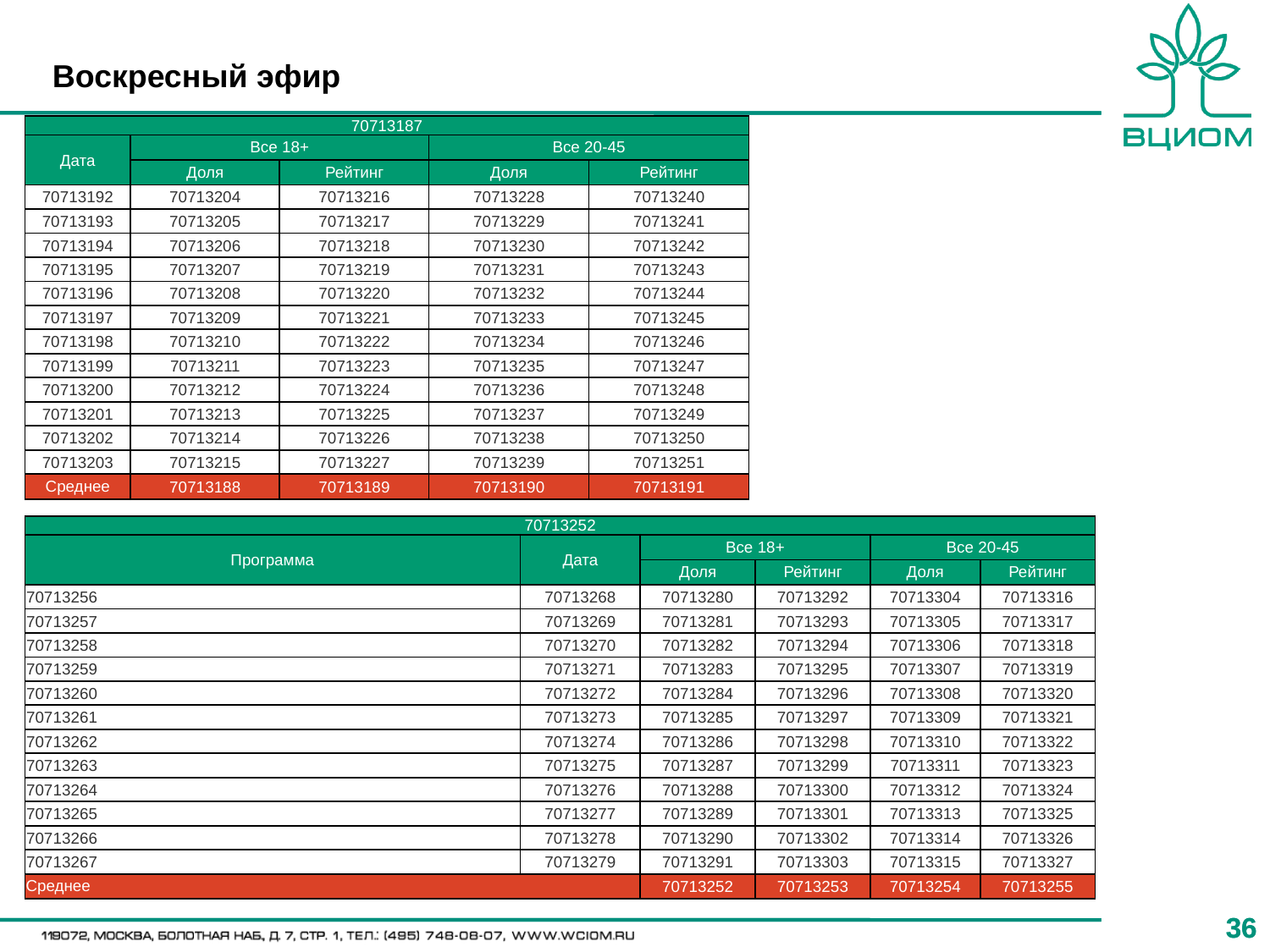

# Воскресный эфир
| 70713187 |  |  |  |  |
| --- | --- | --- | --- | --- |
| Дата | Все 18+ |  | Все 20-45 |  |
|  | Доля | Рейтинг | Доля | Рейтинг |
| 70713192 | 70713204 | 70713216 | 70713228 | 70713240 |
| 70713193 | 70713205 | 70713217 | 70713229 | 70713241 |
| 70713194 | 70713206 | 70713218 | 70713230 | 70713242 |
| 70713195 | 70713207 | 70713219 | 70713231 | 70713243 |
| 70713196 | 70713208 | 70713220 | 70713232 | 70713244 |
| 70713197 | 70713209 | 70713221 | 70713233 | 70713245 |
| 70713198 | 70713210 | 70713222 | 70713234 | 70713246 |
| 70713199 | 70713211 | 70713223 | 70713235 | 70713247 |
| 70713200 | 70713212 | 70713224 | 70713236 | 70713248 |
| 70713201 | 70713213 | 70713225 | 70713237 | 70713249 |
| 70713202 | 70713214 | 70713226 | 70713238 | 70713250 |
| 70713203 | 70713215 | 70713227 | 70713239 | 70713251 |
| Среднее | 70713188 | 70713189 | 70713190 | 70713191 |
| 70713252 |  |  |  |  |  |
| --- | --- | --- | --- | --- | --- |
| Программа | Дата | Все 18+ |  | Все 20-45 |  |
|  |  | Доля | Рейтинг | Доля | Рейтинг |
| 70713256 | 70713268 | 70713280 | 70713292 | 70713304 | 70713316 |
| 70713257 | 70713269 | 70713281 | 70713293 | 70713305 | 70713317 |
| 70713258 | 70713270 | 70713282 | 70713294 | 70713306 | 70713318 |
| 70713259 | 70713271 | 70713283 | 70713295 | 70713307 | 70713319 |
| 70713260 | 70713272 | 70713284 | 70713296 | 70713308 | 70713320 |
| 70713261 | 70713273 | 70713285 | 70713297 | 70713309 | 70713321 |
| 70713262 | 70713274 | 70713286 | 70713298 | 70713310 | 70713322 |
| 70713263 | 70713275 | 70713287 | 70713299 | 70713311 | 70713323 |
| 70713264 | 70713276 | 70713288 | 70713300 | 70713312 | 70713324 |
| 70713265 | 70713277 | 70713289 | 70713301 | 70713313 | 70713325 |
| 70713266 | 70713278 | 70713290 | 70713302 | 70713314 | 70713326 |
| 70713267 | 70713279 | 70713291 | 70713303 | 70713315 | 70713327 |
| Среднее |  | 70713252 | 70713253 | 70713254 | 70713255 |